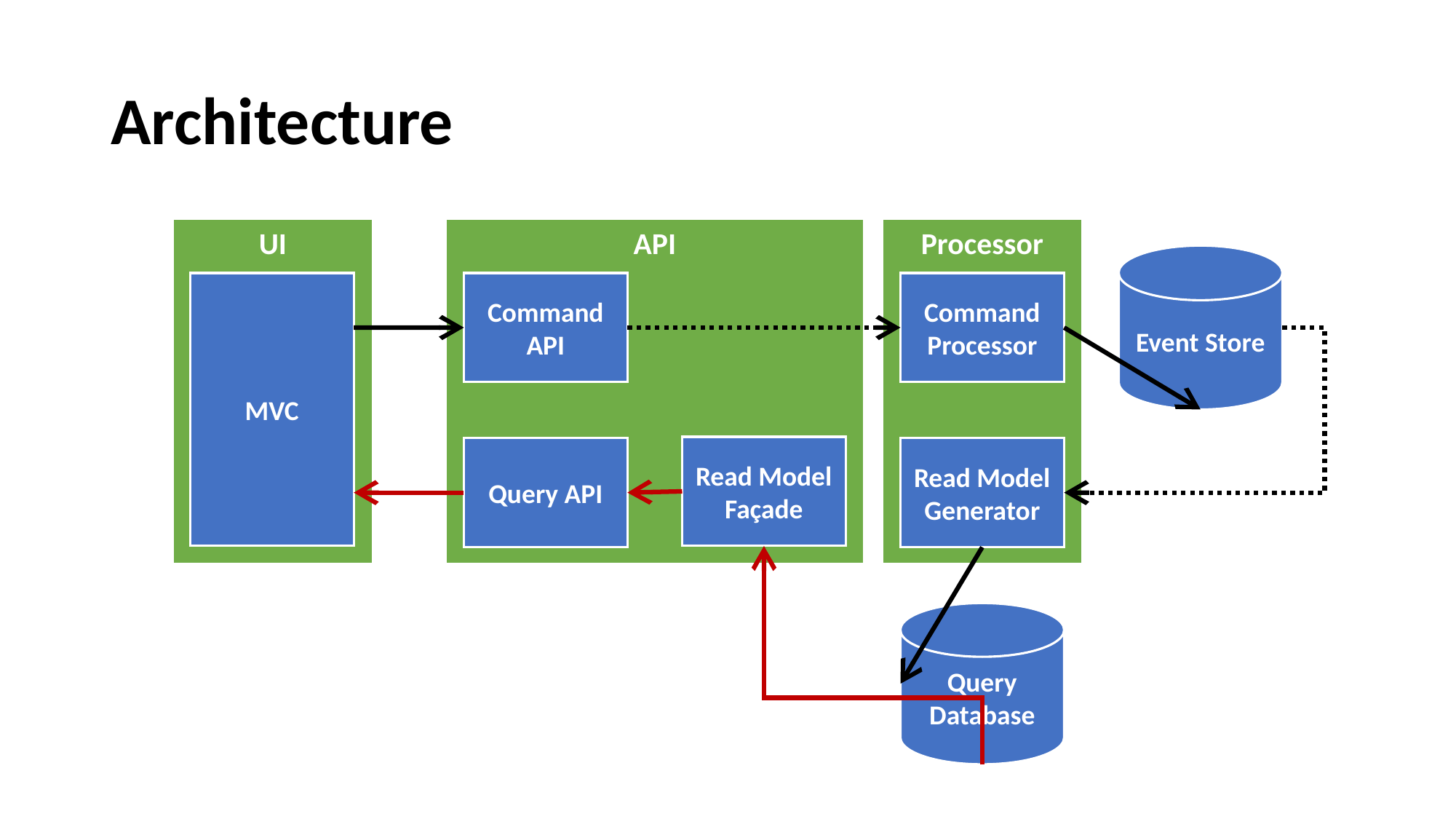

# Architecture
API
UI
Processor
Event Store
MVC
Command API
Command Processor
Read Model Façade
Query API
Read Model Generator
Query Database